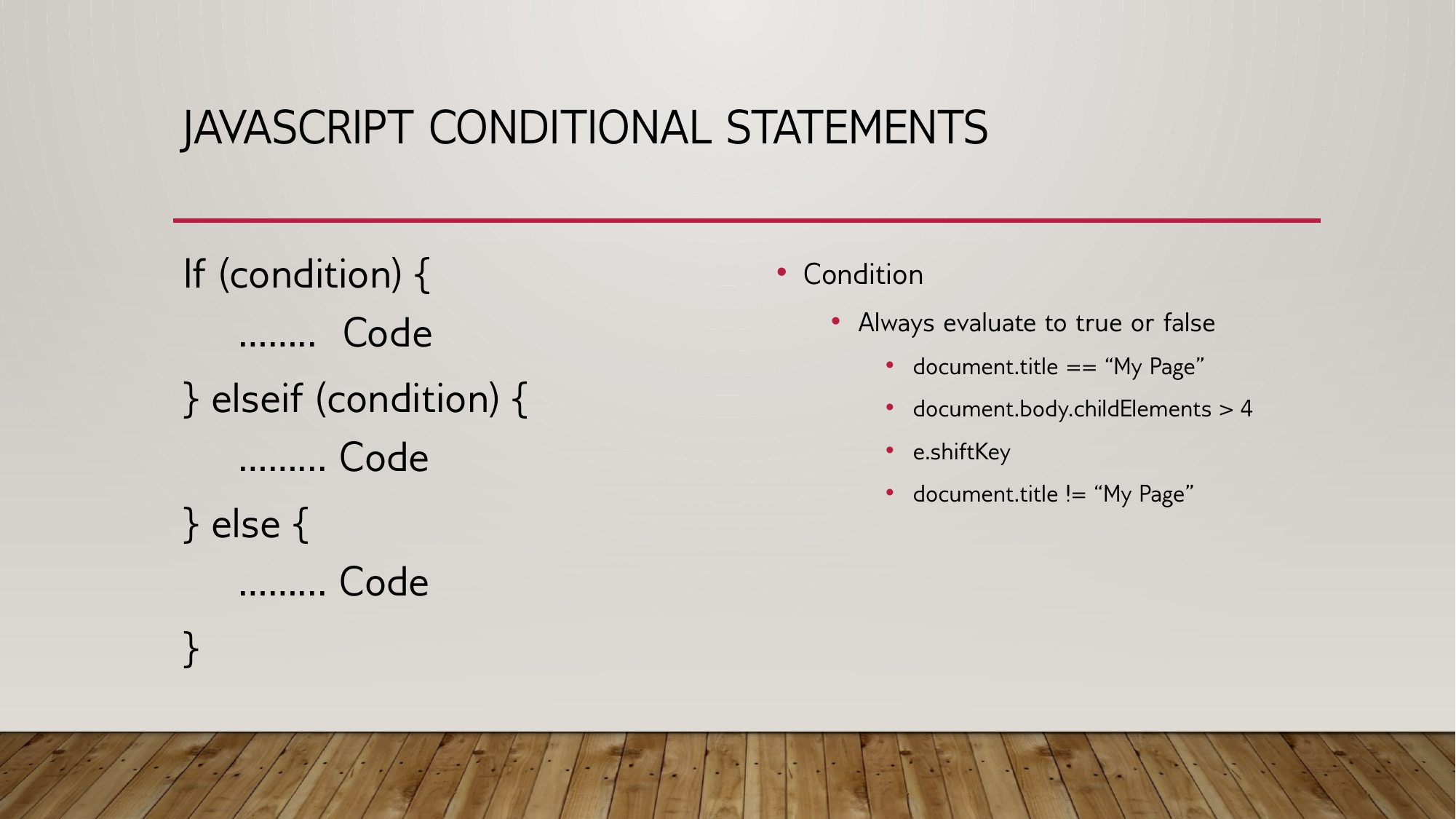

# JAVASCRIPT Conditional statements
If (condition) {
……..  Code
} elseif (condition) {
……... Code
} else {
……... Code
}
Condition
Always evaluate to true or false
document.title == “My Page”
document.body.childElements > 4
e.shiftKey
document.title != “My Page”